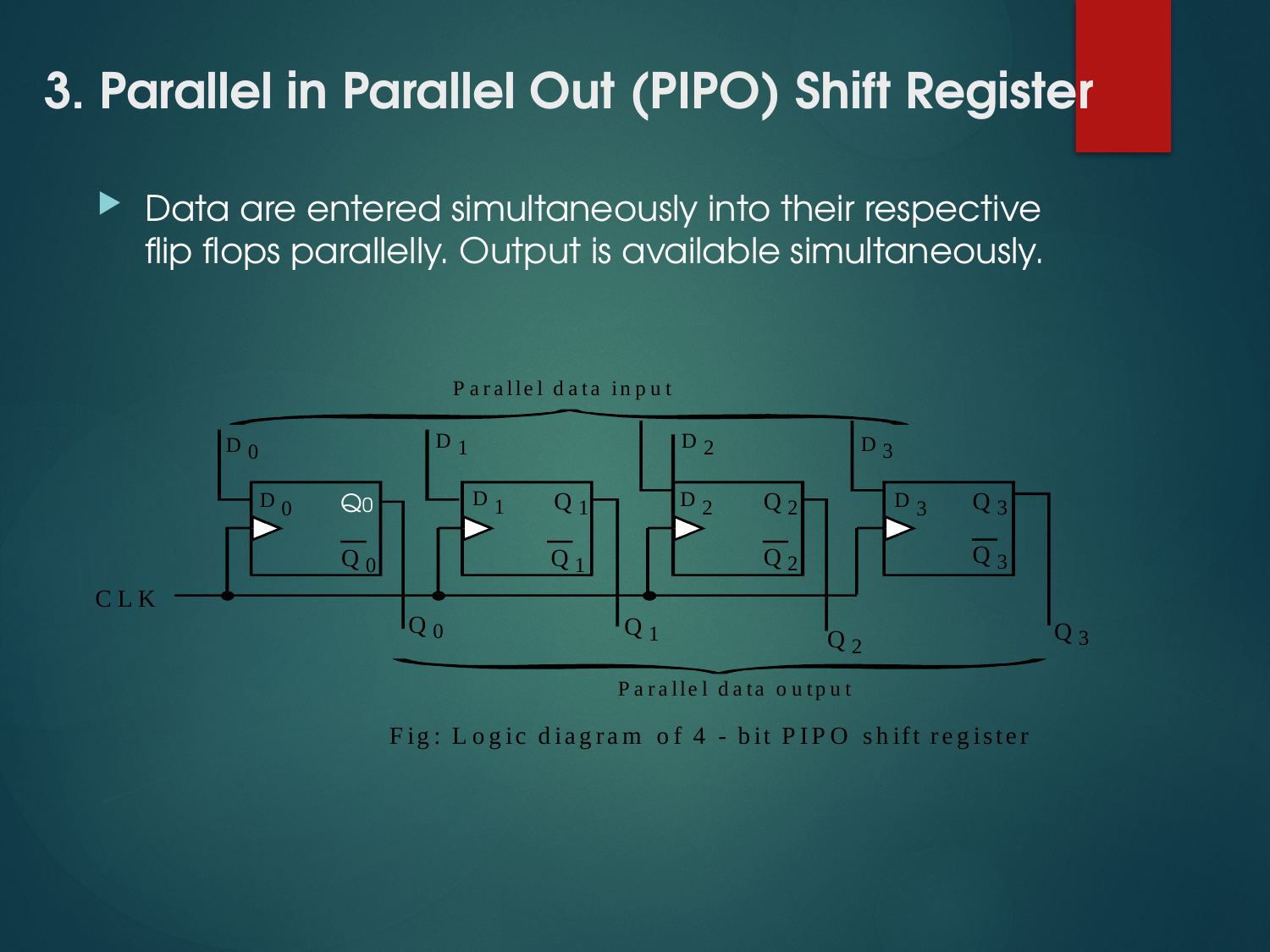

# 3. Parallel in Parallel Out (PIPO) Shift Register
Data are entered simultaneously into their respective flip flops parallelly. Output is available simultaneously.

P
a
r
a
l
l
e
l

d
a
t
a

i
n
p
u
t

D
D

D
D
1
2

3
0

D
Q
D
Q
Q
D
D

1
1
2
3
2
0
3

Q

Q
Q
Q
3
2
0
1

C
L
K

Q
Q
Q
0
1
Q
3
2

P
a
r
a
l
l
e
l

d
a
t
a

o
u
t
p
u
t
F
i
g
:

L
o
g
i
c

d
i
a
g
r
a
m

o
f

4

-

b
i
t

P
I
P
O

s
h
i
f
t

r
e
g
i
s
t
e
r

Q0